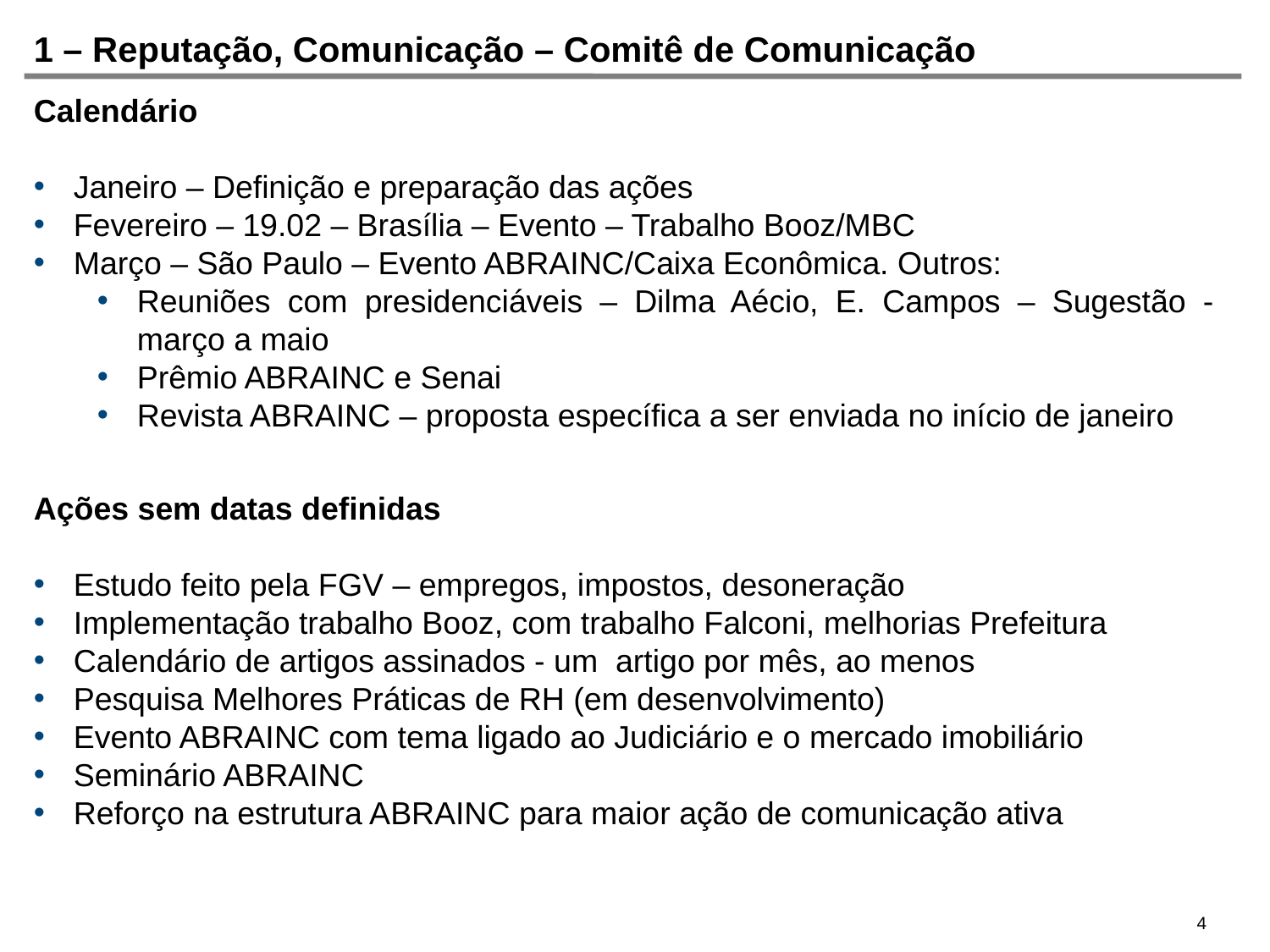

# 1 – Reputação, Comunicação – Comitê de Comunicação

Calendário

Janeiro – Definição e preparação das ações
Fevereiro – 19.02 – Brasília – Evento – Trabalho Booz/MBC
Março – São Paulo – Evento ABRAINC/Caixa Econômica. Outros:
Reuniões com presidenciáveis – Dilma Aécio, E. Campos – Sugestão - março a maio
Prêmio ABRAINC e Senai
Revista ABRAINC – proposta específica a ser enviada no início de janeiro

Ações sem datas definidas

Estudo feito pela FGV – empregos, impostos, desoneração
Implementação trabalho Booz, com trabalho Falconi, melhorias Prefeitura
Calendário de artigos assinados - um  artigo por mês, ao menos
Pesquisa Melhores Práticas de RH (em desenvolvimento)
Evento ABRAINC com tema ligado ao Judiciário e o mercado imobiliário
Seminário ABRAINC
Reforço na estrutura ABRAINC para maior ação de comunicação ativa

4